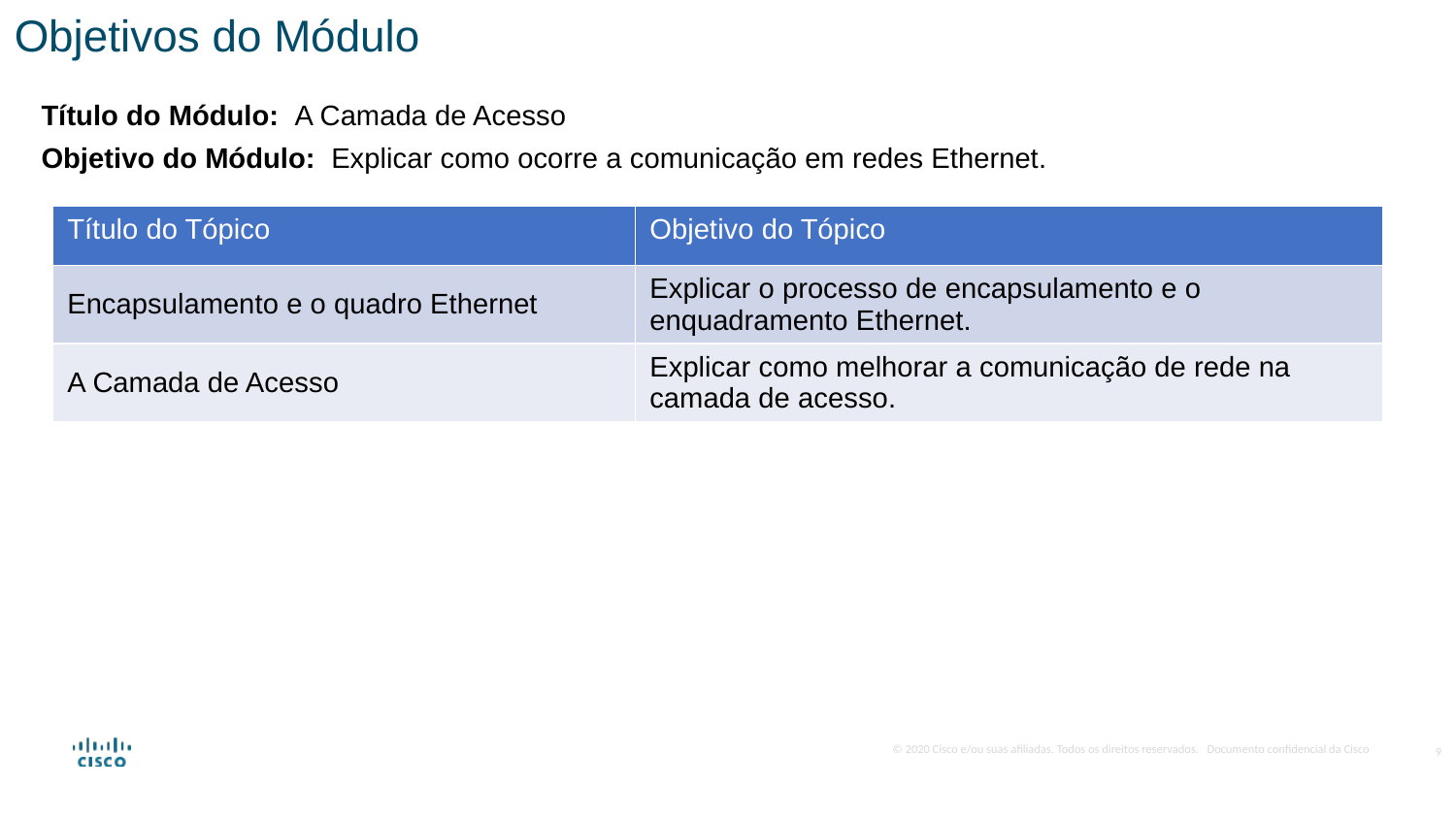

Objetivos do Módulo
 Título do Módulo:  A Camada de Acesso
 Objetivo do Módulo:  Explicar como ocorre a comunicação em redes Ethernet.
| Título do Tópico | Objetivo do Tópico |
| --- | --- |
| Encapsulamento e o quadro Ethernet | Explicar o processo de encapsulamento e o enquadramento Ethernet. |
| A Camada de Acesso | Explicar como melhorar a comunicação de rede na camada de acesso. |
9